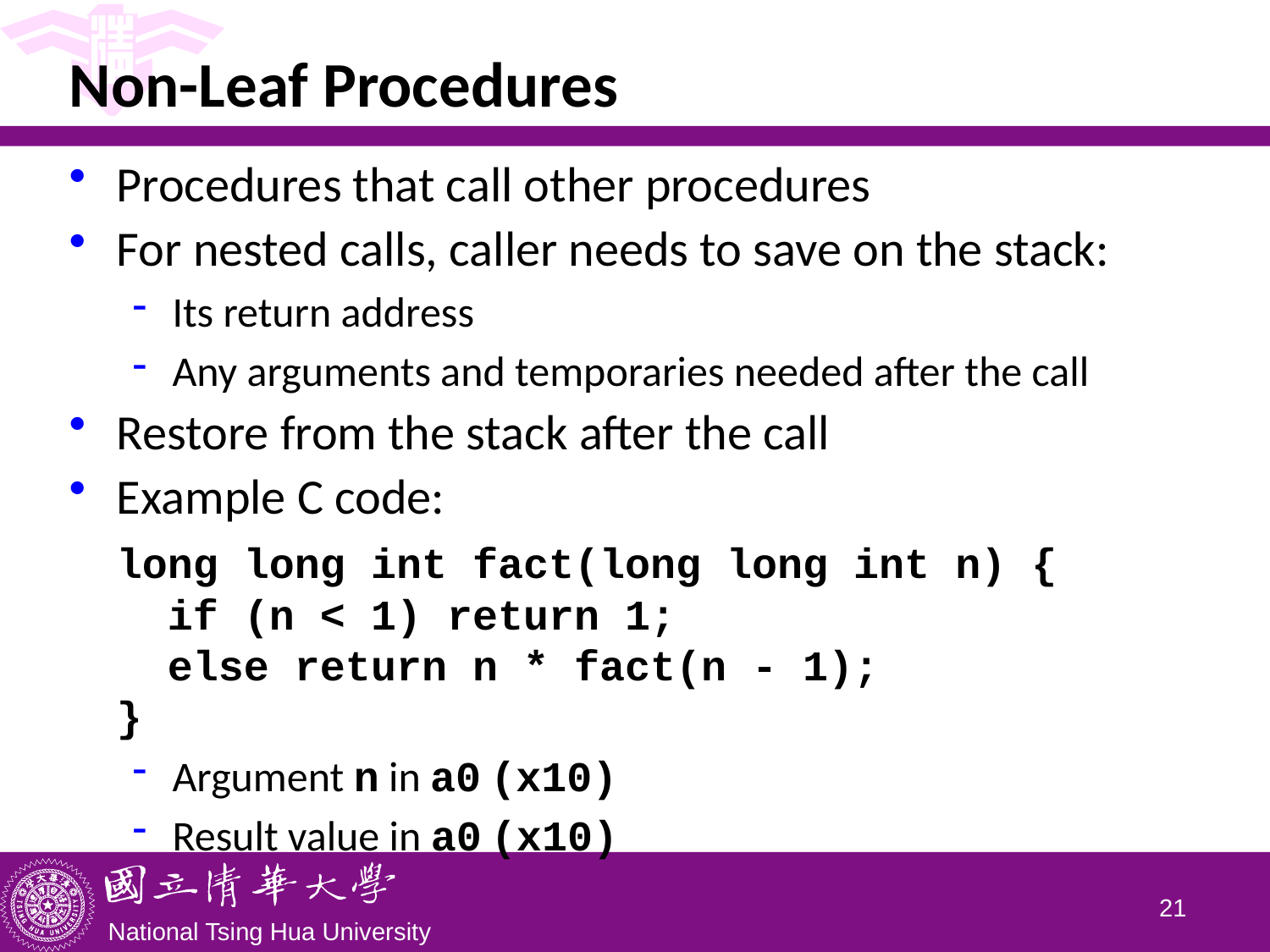

# Non-Leaf Procedures
Procedures that call other procedures
For nested calls, caller needs to save on the stack:
Its return address
Any arguments and temporaries needed after the call
Restore from the stack after the call
Example C code:
	long long int fact(long long int n) {
  if (n < 1) return 1;
  else return n * fact(n - 1);
}
Argument n in a0 (x10)
Result value in a0 (x10)

21